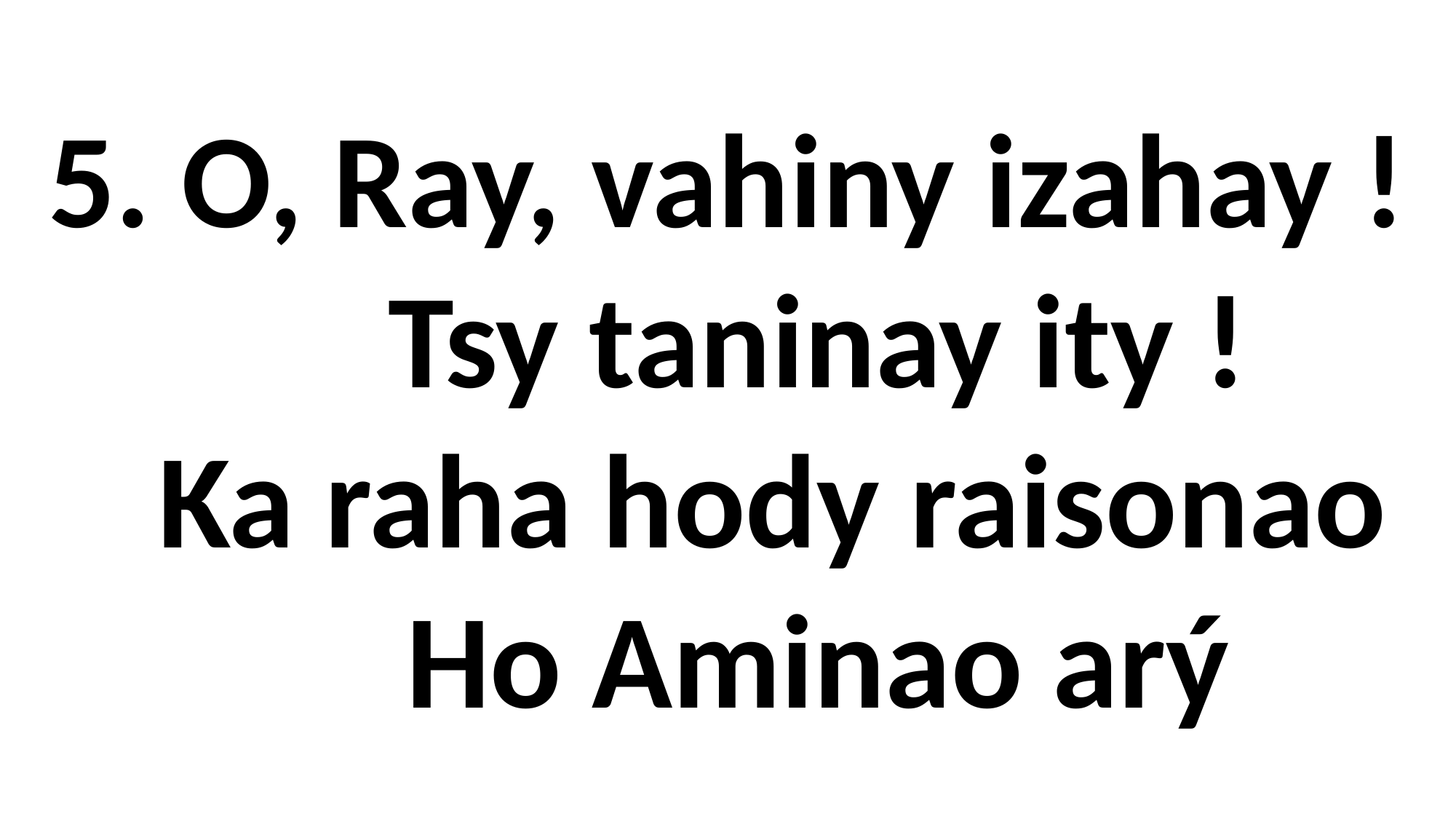

5. O, Ray, vahiny izahay !
      Tsy taninay ity !
   Ka raha hody raisonao
      Ho Aminao arý